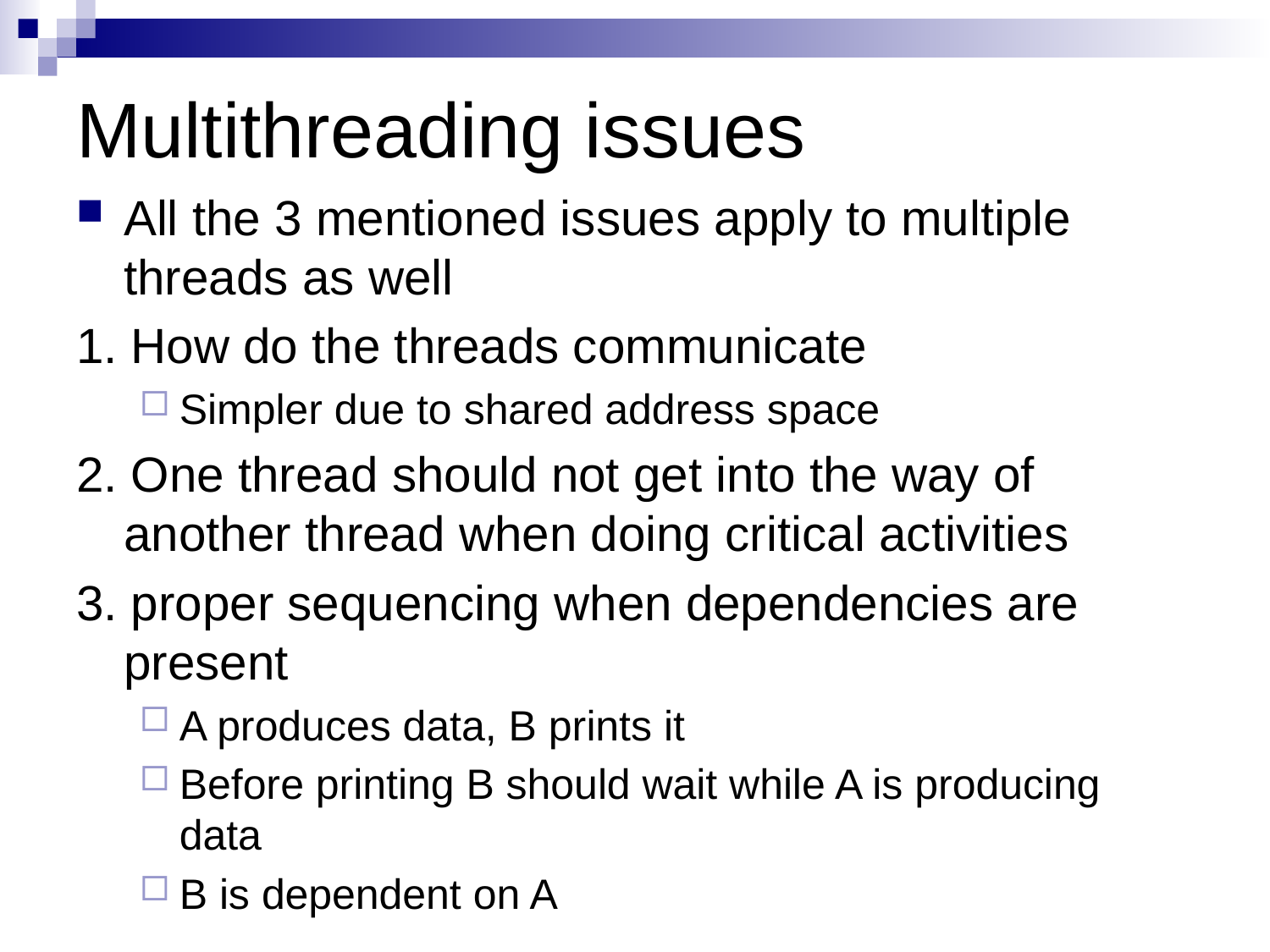

# Multithreading issues
All the 3 mentioned issues apply to multiple threads as well
1. How do the threads communicate
Simpler due to shared address space
2. One thread should not get into the way of another thread when doing critical activities
3. proper sequencing when dependencies are present
A produces data, B prints it
Before printing B should wait while A is producing data
B is dependent on A